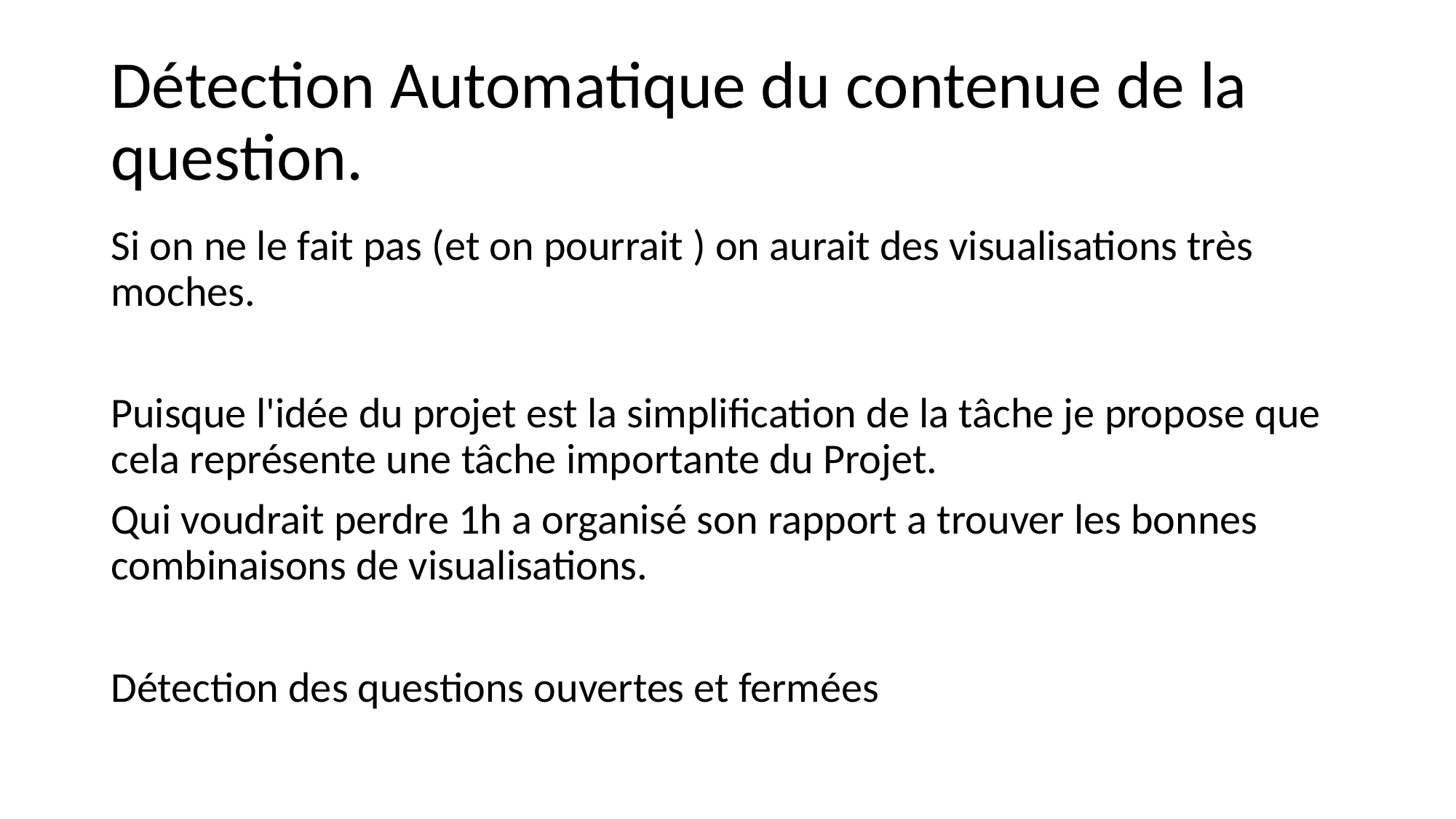

# Détection Automatique du contenue de la question.
Si on ne le fait pas (et on pourrait ) on aurait des visualisations très moches.

Puisque l'idée du projet est la simplification de la tâche je propose que cela représente une tâche importante du Projet.
Qui voudrait perdre 1h a organisé son rapport a trouver les bonnes combinaisons de visualisations.

Détection des questions ouvertes et fermées